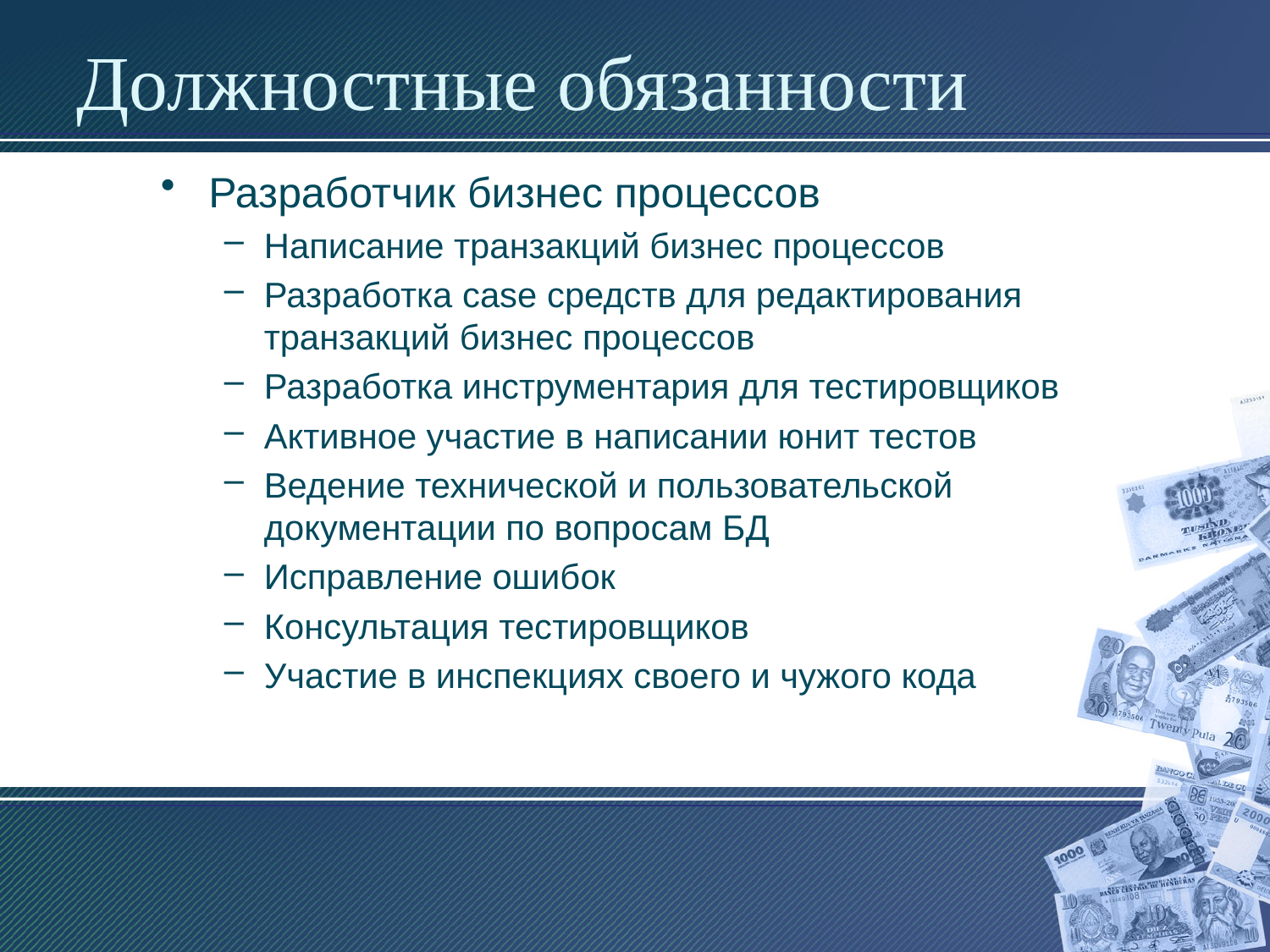

# Должностные обязанности
Разработчик бизнес процессов
Написание транзакций бизнес процессов
Разработка case средств для редактирования транзакций бизнес процессов
Разработка инструментария для тестировщиков
Активное участие в написании юнит тестов
Ведение технической и пользовательской документации по вопросам БД
Исправление ошибок
Консультация тестировщиков
Участие в инспекциях своего и чужого кода